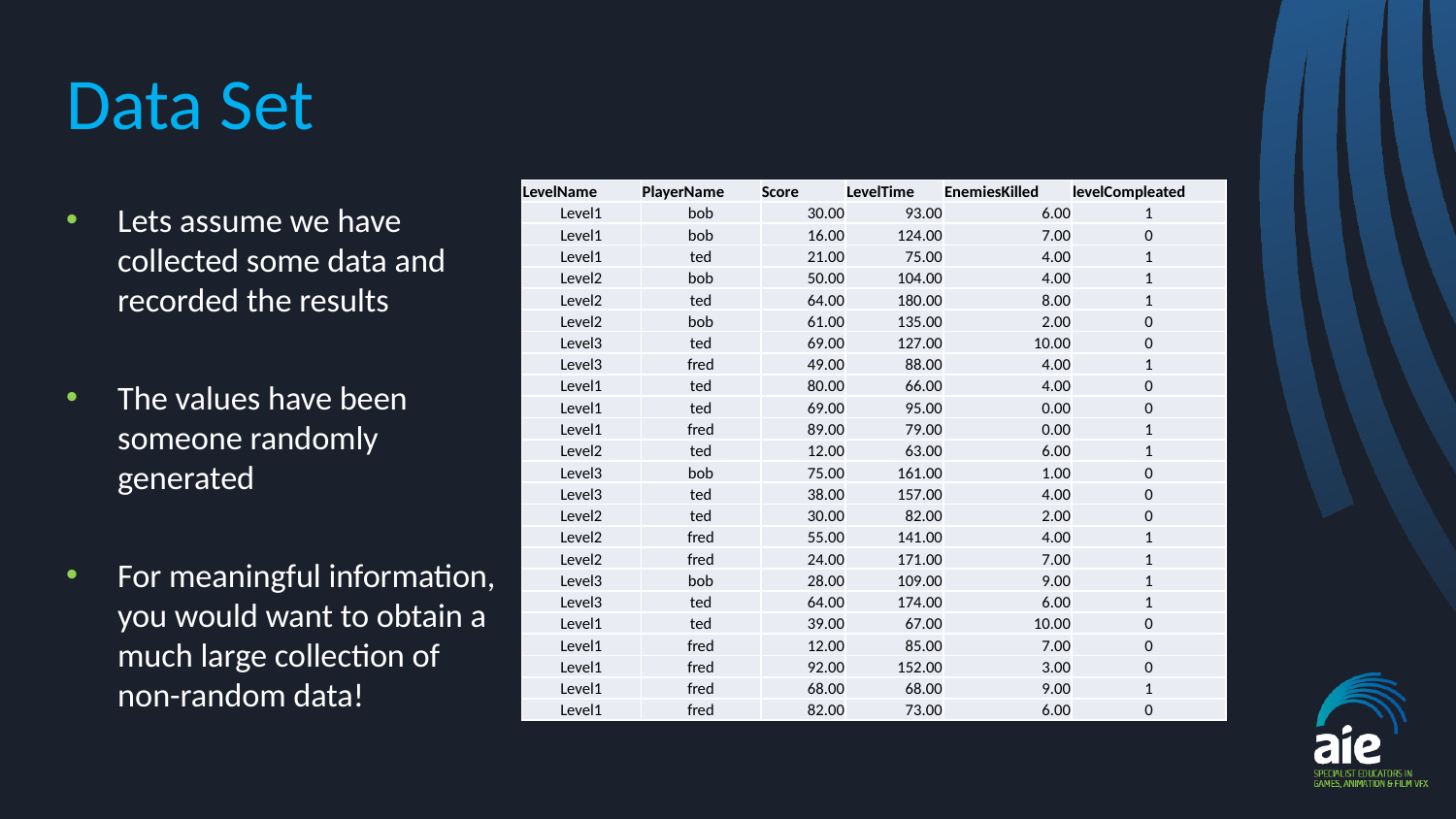

# Data Set
| LevelName | PlayerName | Score | LevelTime | EnemiesKilled | levelCompleated |
| --- | --- | --- | --- | --- | --- |
| Level1 | bob | 30.00 | 93.00 | 6.00 | 1 |
| Level1 | bob | 16.00 | 124.00 | 7.00 | 0 |
| Level1 | ted | 21.00 | 75.00 | 4.00 | 1 |
| Level2 | bob | 50.00 | 104.00 | 4.00 | 1 |
| Level2 | ted | 64.00 | 180.00 | 8.00 | 1 |
| Level2 | bob | 61.00 | 135.00 | 2.00 | 0 |
| Level3 | ted | 69.00 | 127.00 | 10.00 | 0 |
| Level3 | fred | 49.00 | 88.00 | 4.00 | 1 |
| Level1 | ted | 80.00 | 66.00 | 4.00 | 0 |
| Level1 | ted | 69.00 | 95.00 | 0.00 | 0 |
| Level1 | fred | 89.00 | 79.00 | 0.00 | 1 |
| Level2 | ted | 12.00 | 63.00 | 6.00 | 1 |
| Level3 | bob | 75.00 | 161.00 | 1.00 | 0 |
| Level3 | ted | 38.00 | 157.00 | 4.00 | 0 |
| Level2 | ted | 30.00 | 82.00 | 2.00 | 0 |
| Level2 | fred | 55.00 | 141.00 | 4.00 | 1 |
| Level2 | fred | 24.00 | 171.00 | 7.00 | 1 |
| Level3 | bob | 28.00 | 109.00 | 9.00 | 1 |
| Level3 | ted | 64.00 | 174.00 | 6.00 | 1 |
| Level1 | ted | 39.00 | 67.00 | 10.00 | 0 |
| Level1 | fred | 12.00 | 85.00 | 7.00 | 0 |
| Level1 | fred | 92.00 | 152.00 | 3.00 | 0 |
| Level1 | fred | 68.00 | 68.00 | 9.00 | 1 |
| Level1 | fred | 82.00 | 73.00 | 6.00 | 0 |
Lets assume we have collected some data and recorded the results

The values have been someone randomly generated

For meaningful information, you would want to obtain a much large collection of non-random data!